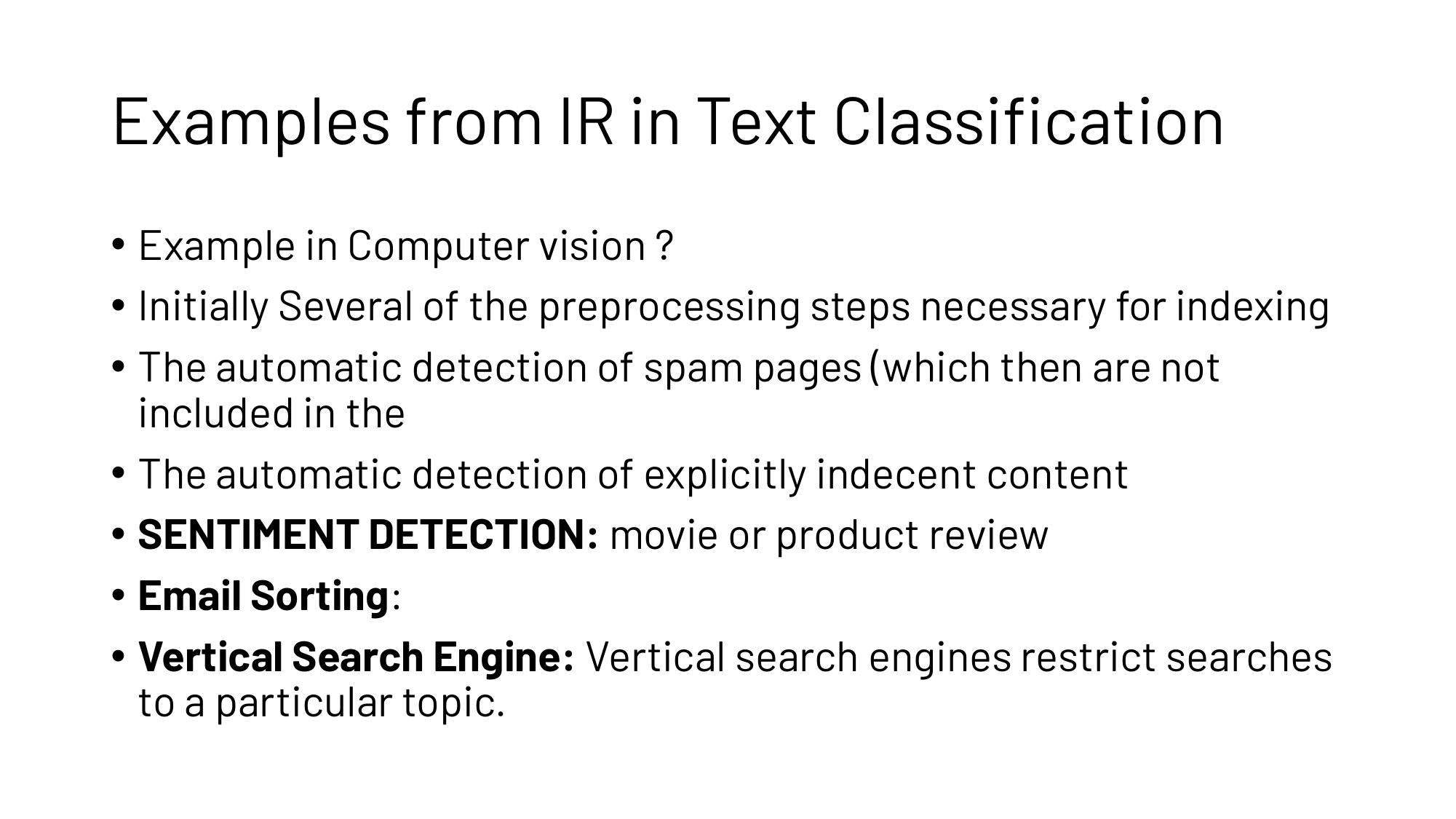

# Examples from IR in Text Classification
Example in Computer vision ?
Initially Several of the preprocessing steps necessary for indexing
The automatic detection of spam pages (which then are not included in the
The automatic detection of explicitly indecent content
SENTIMENT DETECTION: movie or product review
Email Sorting:
Vertical Search Engine: Vertical search engines restrict searches to a particular topic.